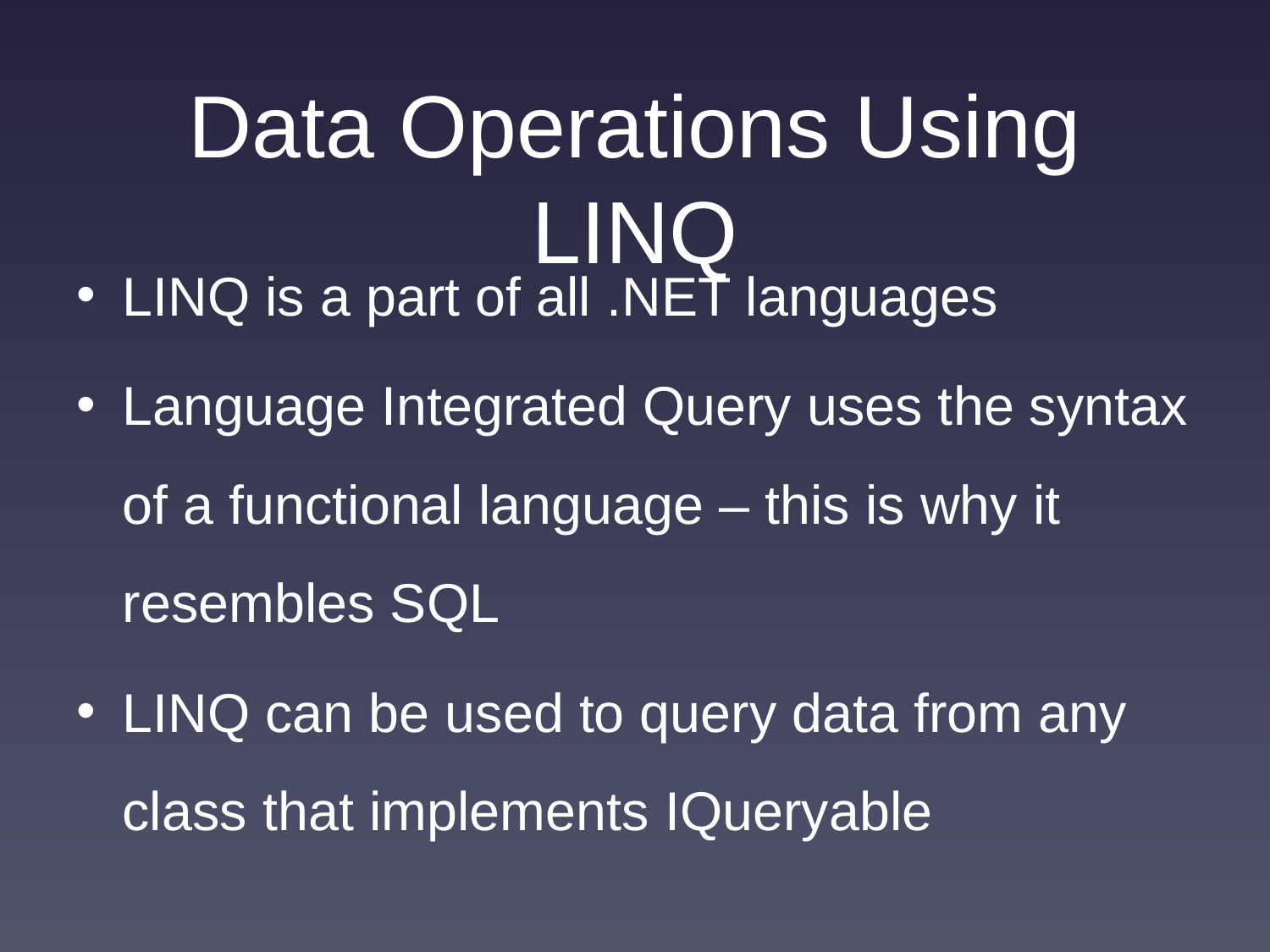

# Data Operations Using LINQ
LINQ is a part of all .NET languages
Language Integrated Query uses the syntax of a functional language – this is why it resembles SQL
LINQ can be used to query data from any class that implements IQueryable